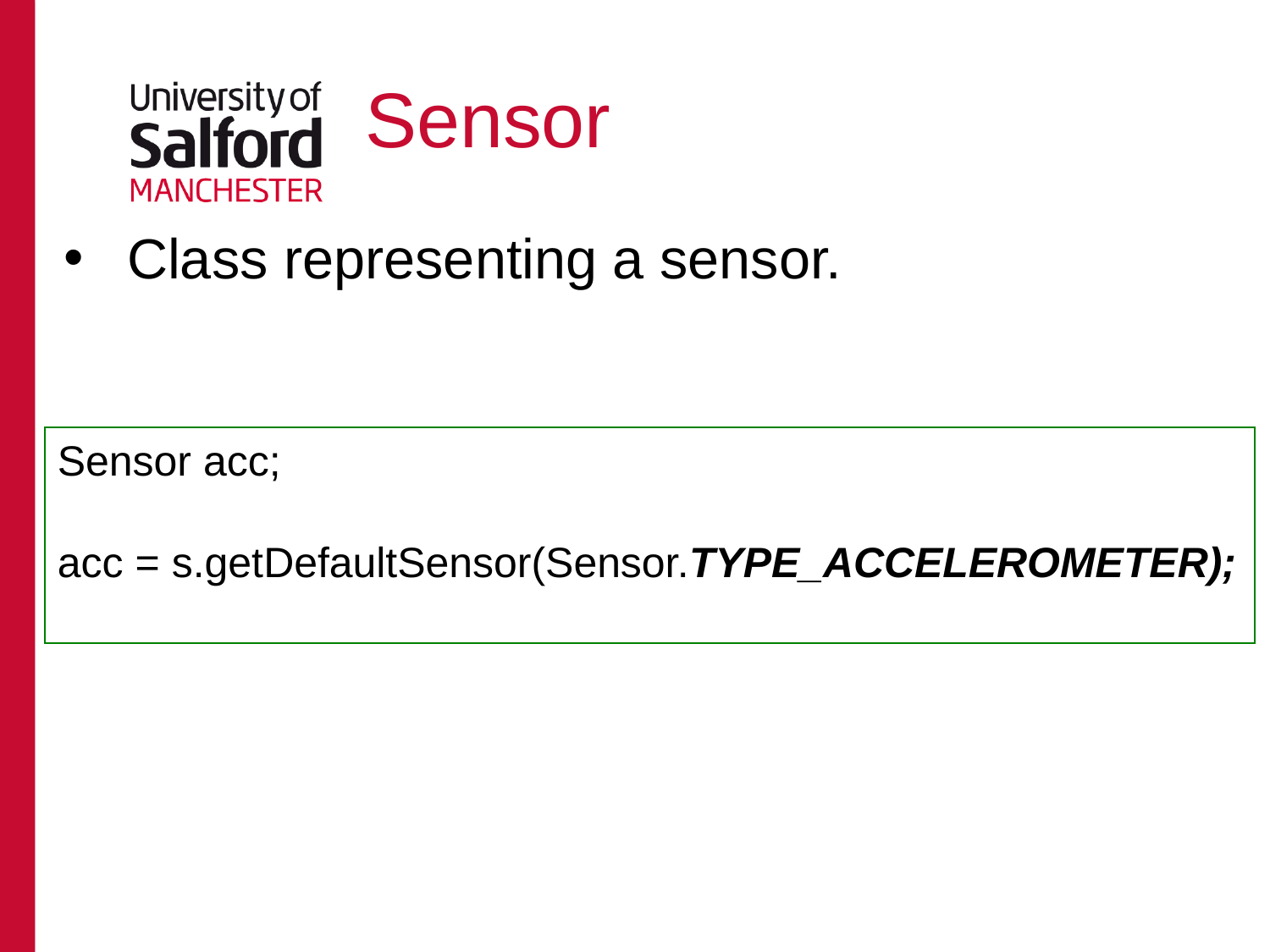

# Sensor
Class representing a sensor.
Sensor acc;

acc = s.getDefaultSensor(Sensor.TYPE_ACCELEROMETER);